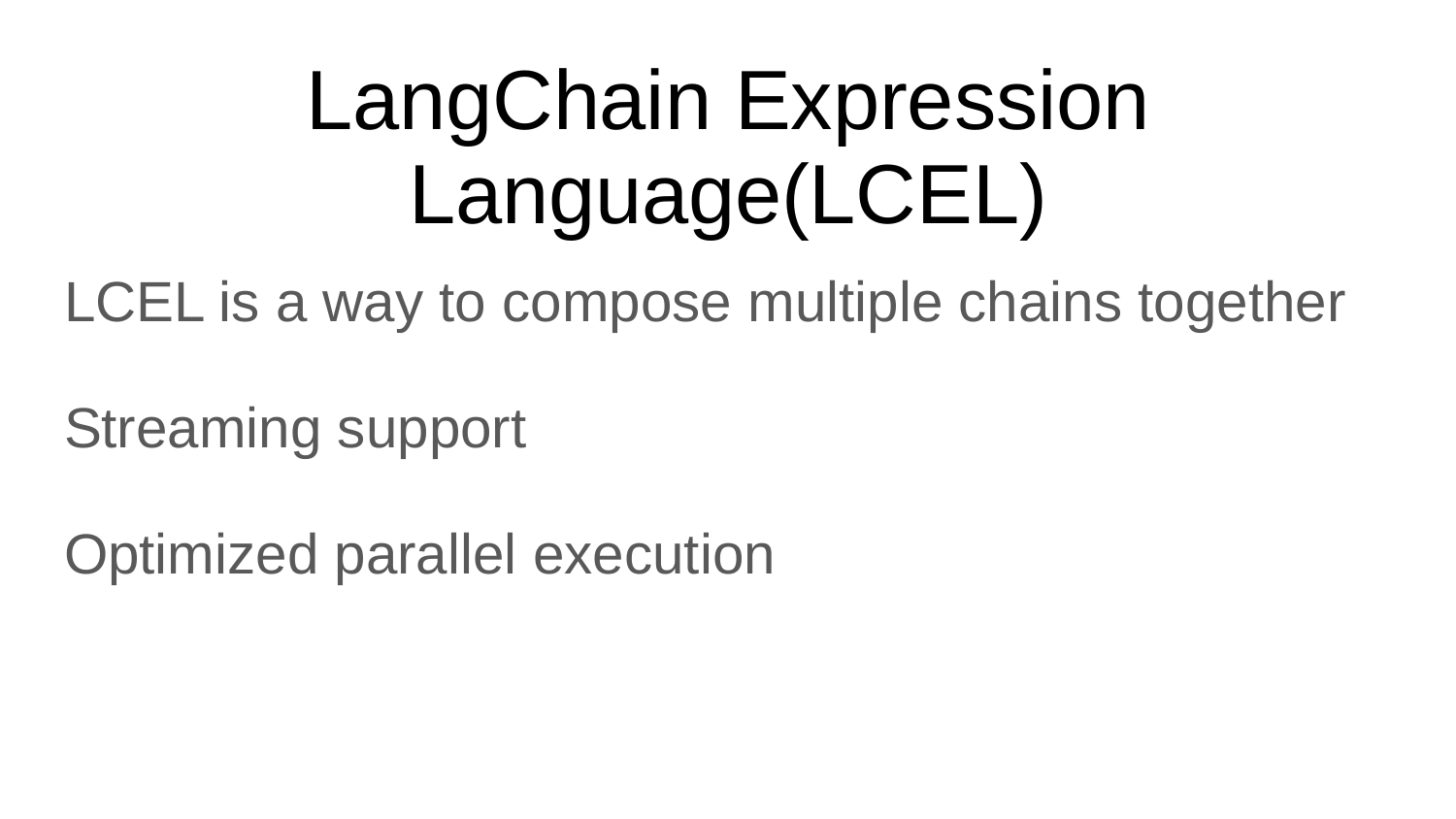

# LangChain Expression Language(LCEL)
LCEL is a way to compose multiple chains together

Streaming support

Optimized parallel execution